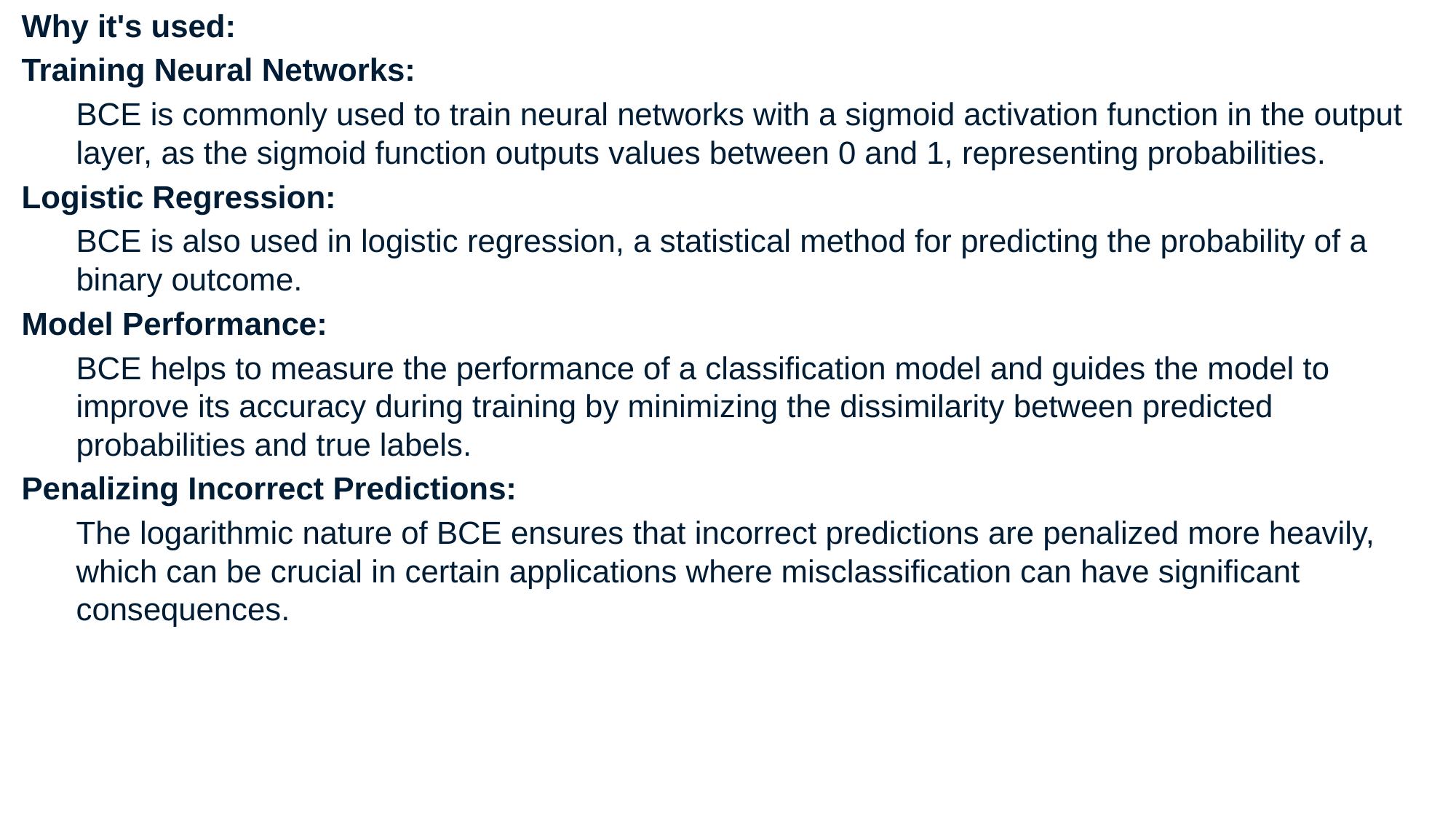

Why it's used:
Training Neural Networks:
BCE is commonly used to train neural networks with a sigmoid activation function in the output layer, as the sigmoid function outputs values between 0 and 1, representing probabilities.
Logistic Regression:
BCE is also used in logistic regression, a statistical method for predicting the probability of a binary outcome.
Model Performance:
BCE helps to measure the performance of a classification model and guides the model to improve its accuracy during training by minimizing the dissimilarity between predicted probabilities and true labels.
Penalizing Incorrect Predictions:
The logarithmic nature of BCE ensures that incorrect predictions are penalized more heavily, which can be crucial in certain applications where misclassification can have significant consequences.